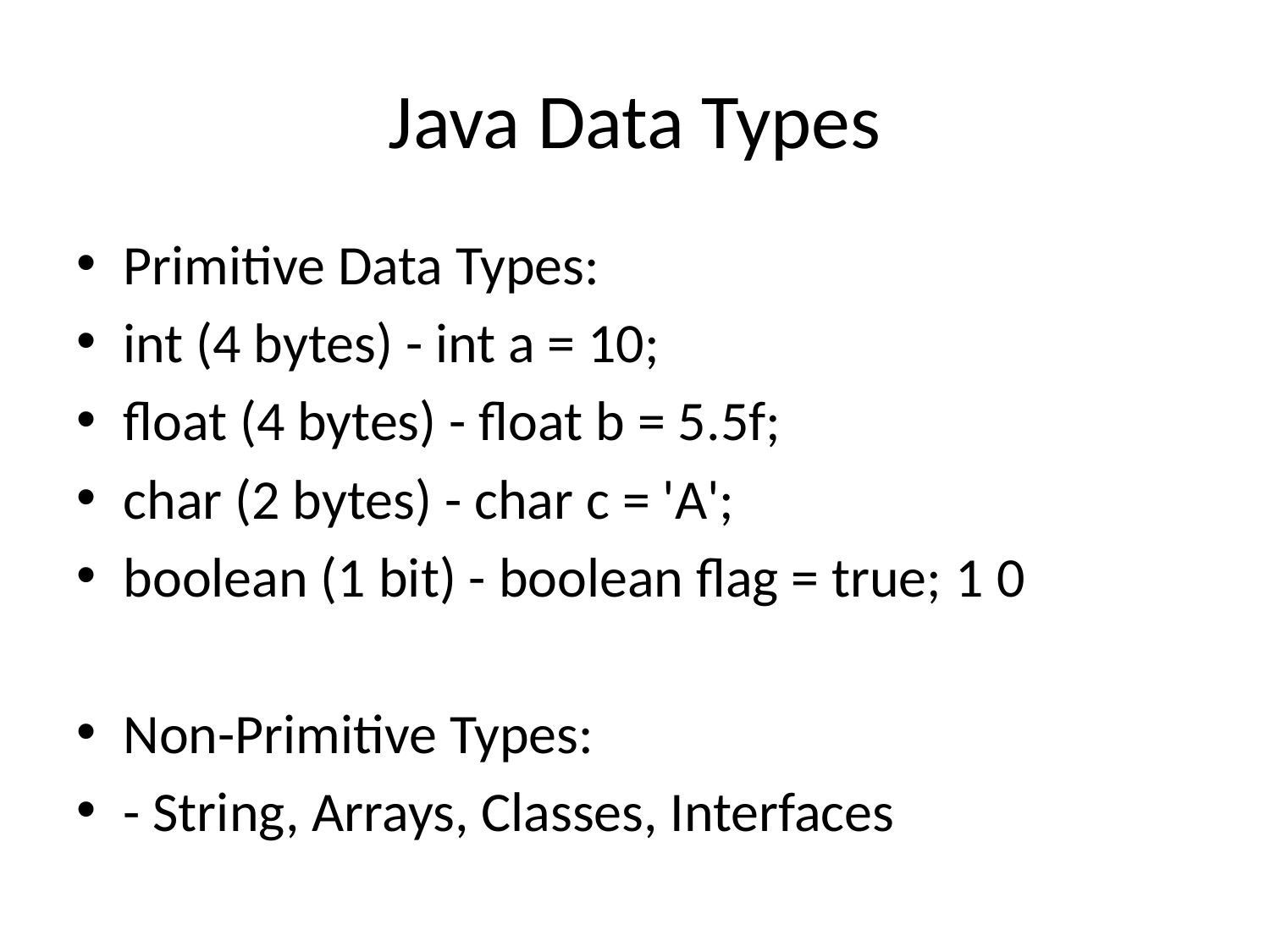

# Java Data Types
Primitive Data Types:
int (4 bytes) - int a = 10;
float (4 bytes) - float b = 5.5f;
char (2 bytes) - char c = 'A';
boolean (1 bit) - boolean flag = true; 1 0

Non-Primitive Types:
- String, Arrays, Classes, Interfaces